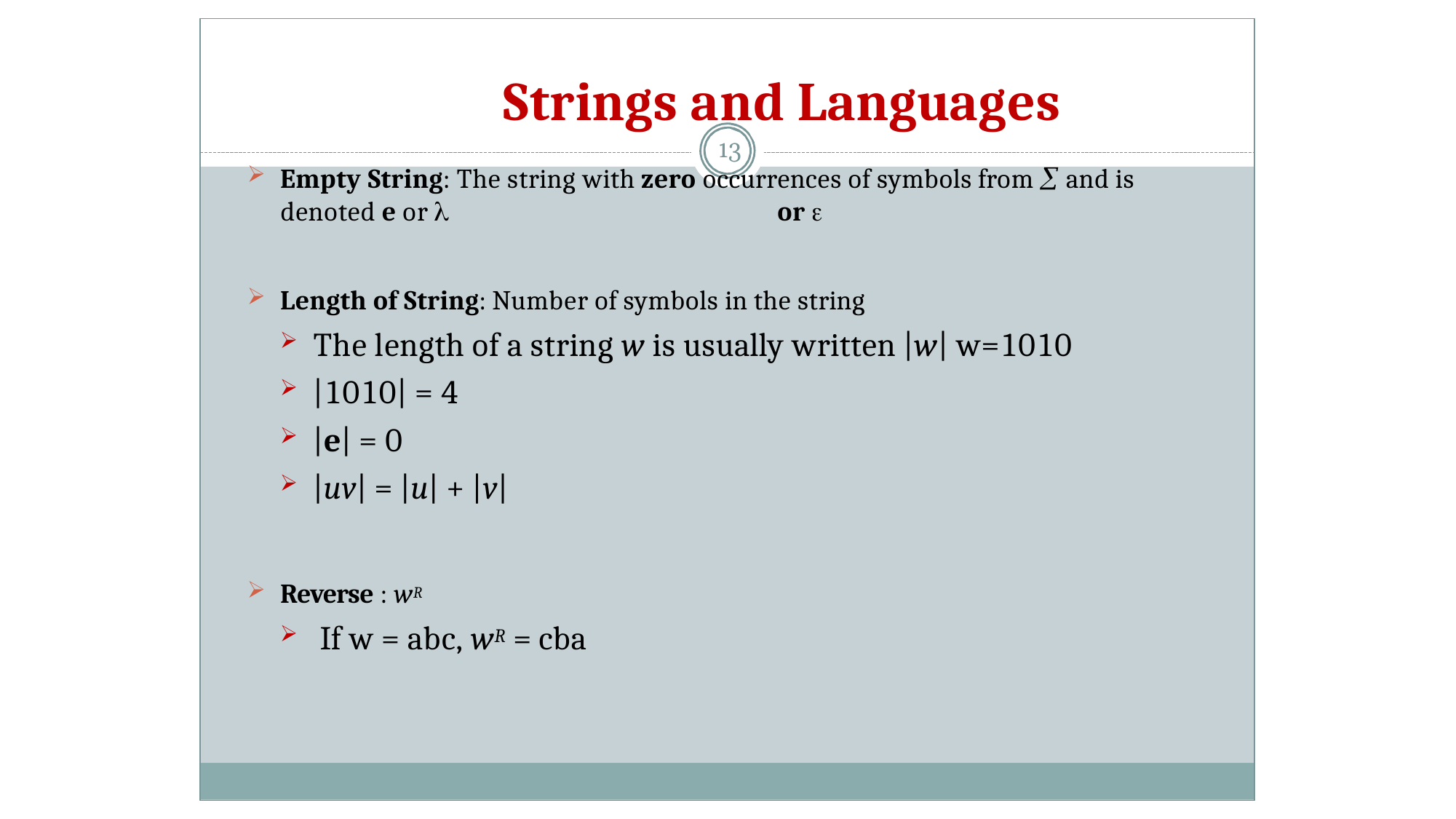

# Strings and Languages
13
Empty String: The string with zero occurrences of symbols from ∑ and is denoted e or λ	or ε

Length of String: Number of symbols in the string
The length of a string w is usually written |w| w=1010
|1010| = 4
|e| = 0
|uv| = |u| + |v|

Reverse : wR
If w = abc, wR = cba